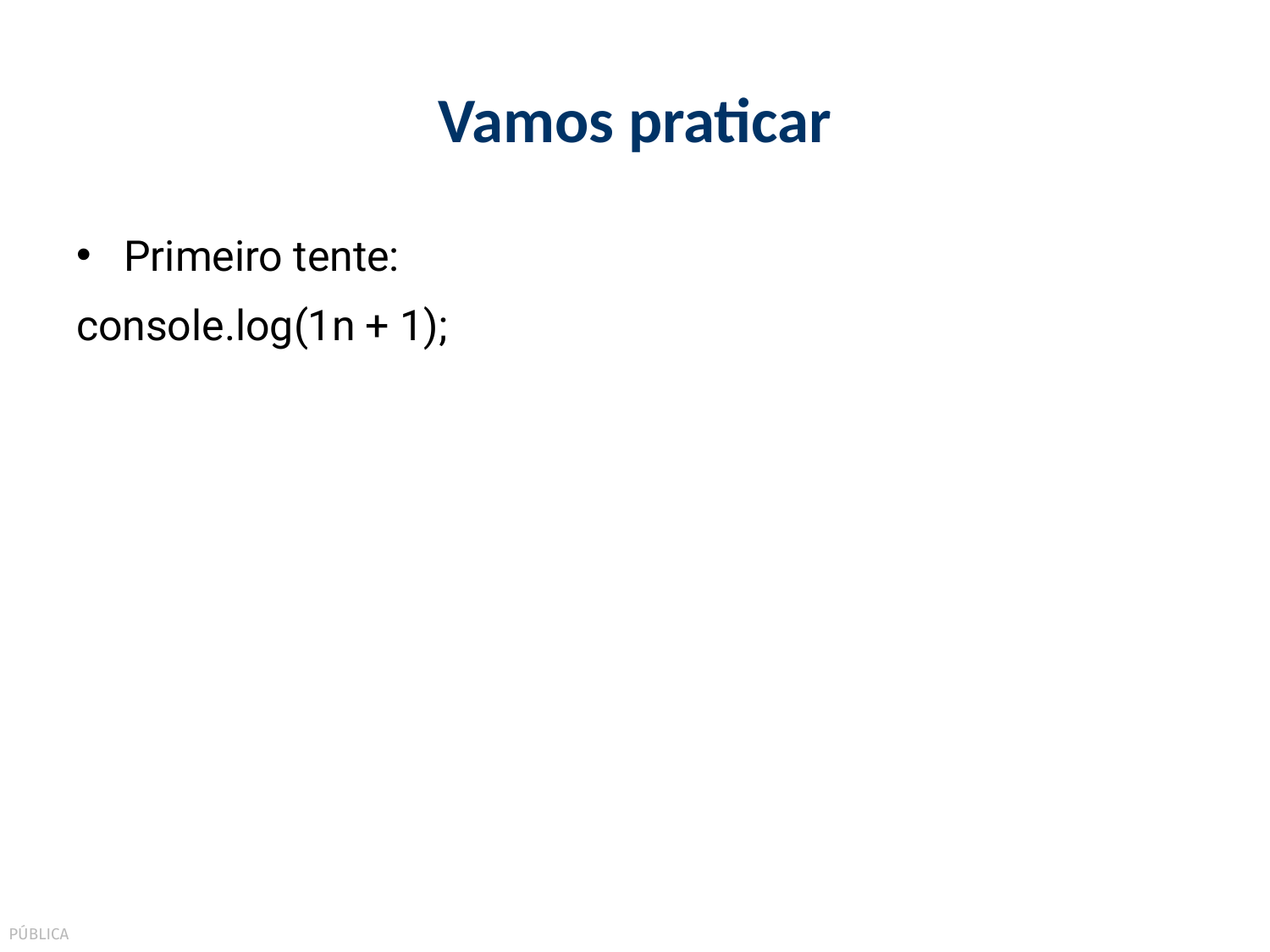

# Vamos praticar
Primeiro tente:
console.log(1n + 1);